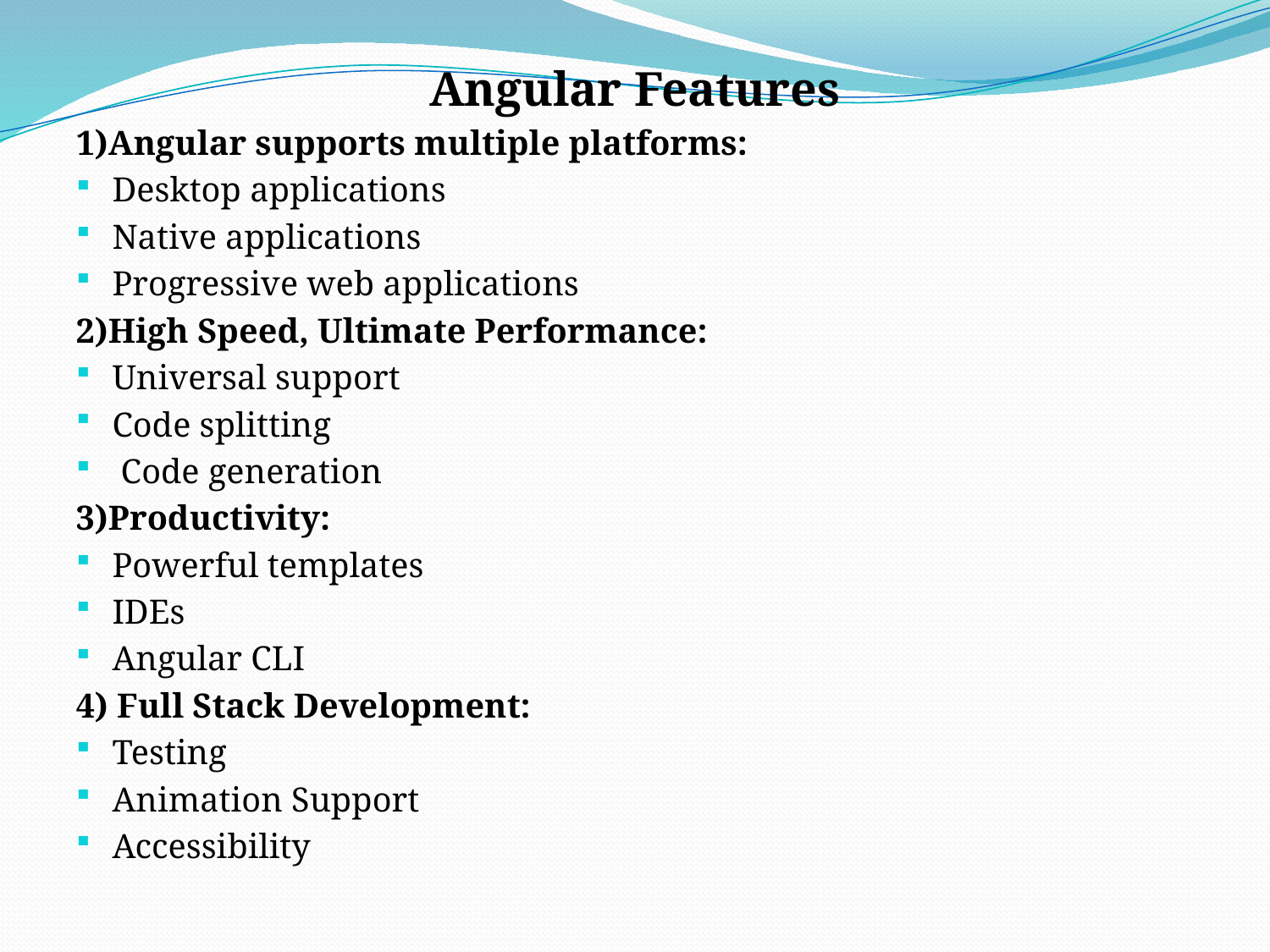

Angular Features
1)Angular supports multiple platforms:
Desktop applications
Native applications
Progressive web applications
2)High Speed, Ultimate Performance:
Universal support
Code splitting
 Code generation
3)Productivity:
Powerful templates
IDEs
Angular CLI
4) Full Stack Development:
Testing
Animation Support
Accessibility